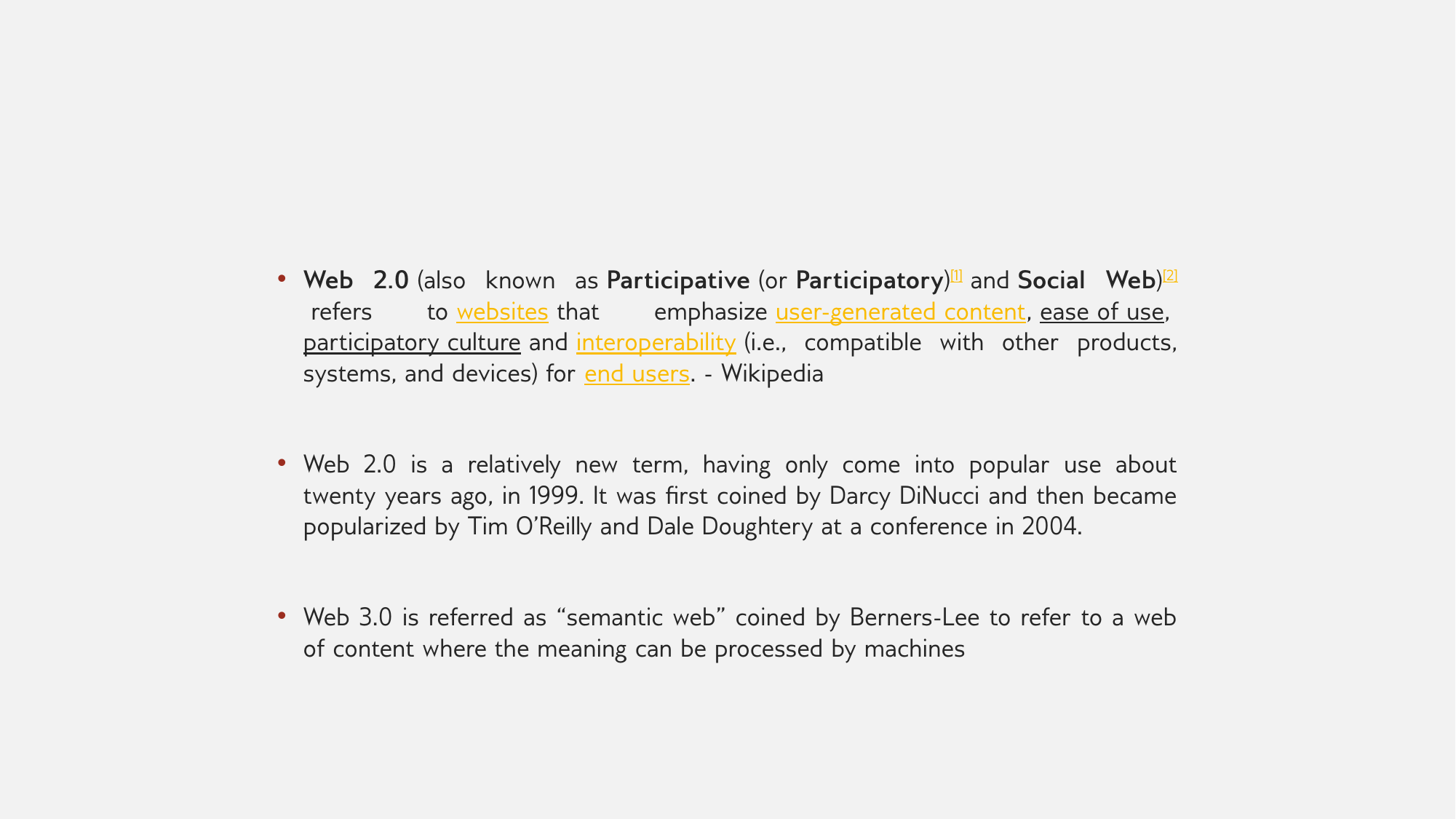

Web 2.0 (also known as Participative (or Participatory)[1] and Social Web)[2] refers to websites that emphasize user-generated content, ease of use, participatory culture and interoperability (i.e., compatible with other products, systems, and devices) for end users. - Wikipedia

Web 2.0 is a relatively new term, having only come into popular use about twenty years ago, in 1999. It was first coined by Darcy DiNucci and then became popularized by Tim O’Reilly and Dale Doughtery at a conference in 2004.

Web 3.0 is referred as “semantic web” coined by Berners-Lee to refer to a web of content where the meaning can be processed by machines